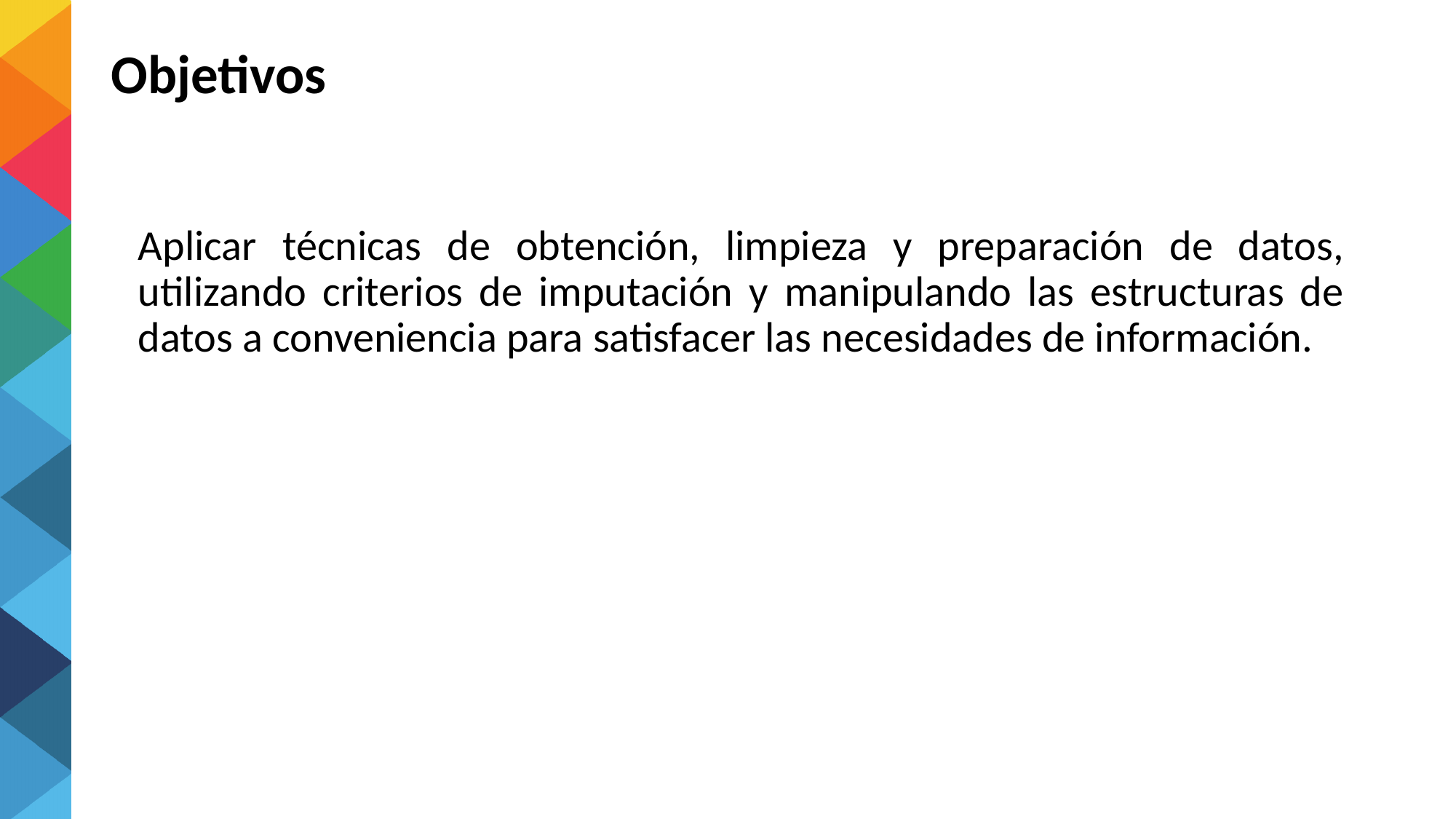

# Objetivos
Aplicar técnicas de obtención, limpieza y preparación de datos, utilizando criterios de imputación y manipulando las estructuras de datos a conveniencia para satisfacer las necesidades de información.